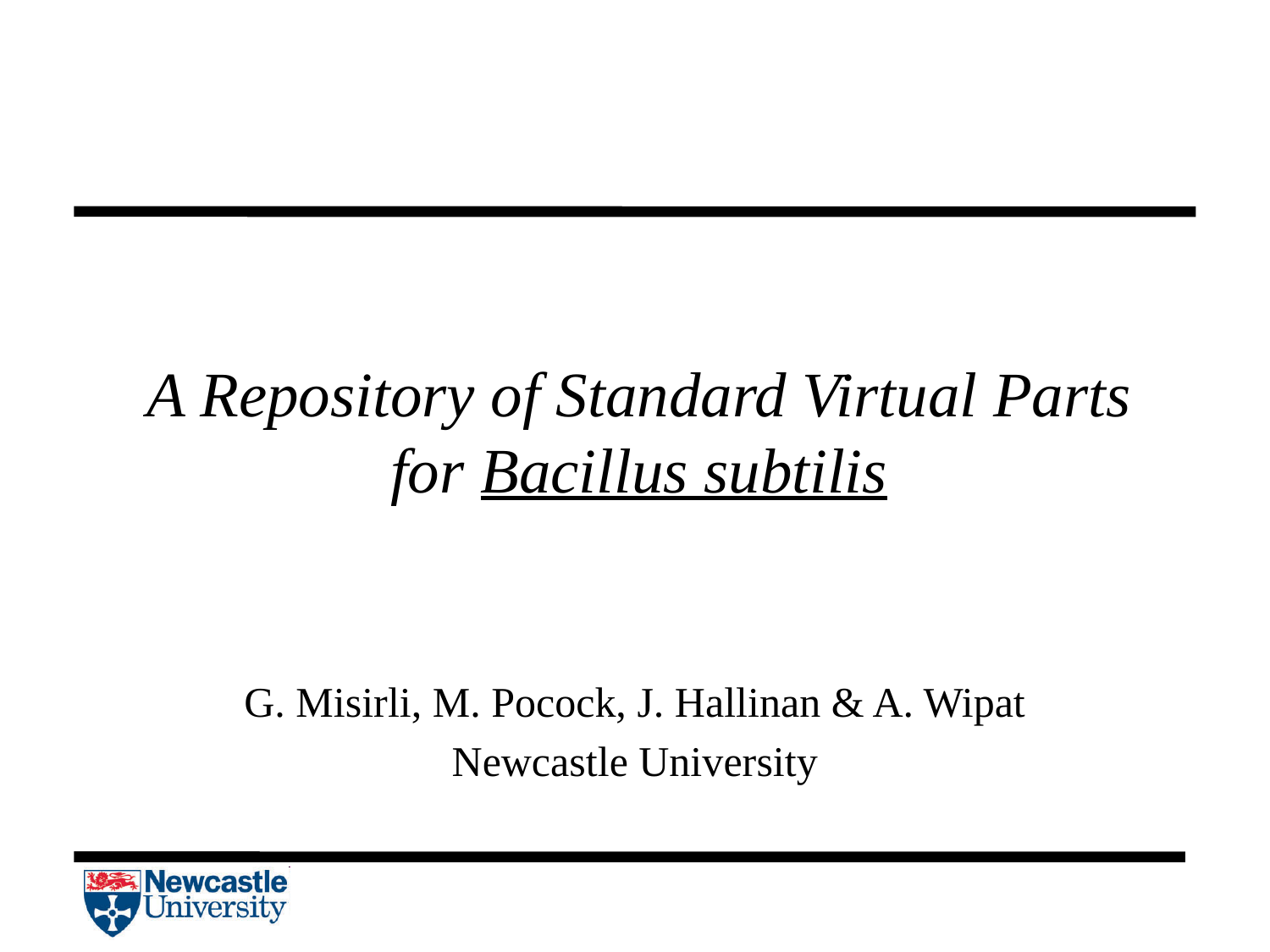

# A Repository of Standard Virtual Parts for Bacillus subtilis
G. Misirli, M. Pocock, J. Hallinan & A. Wipat
Newcastle University